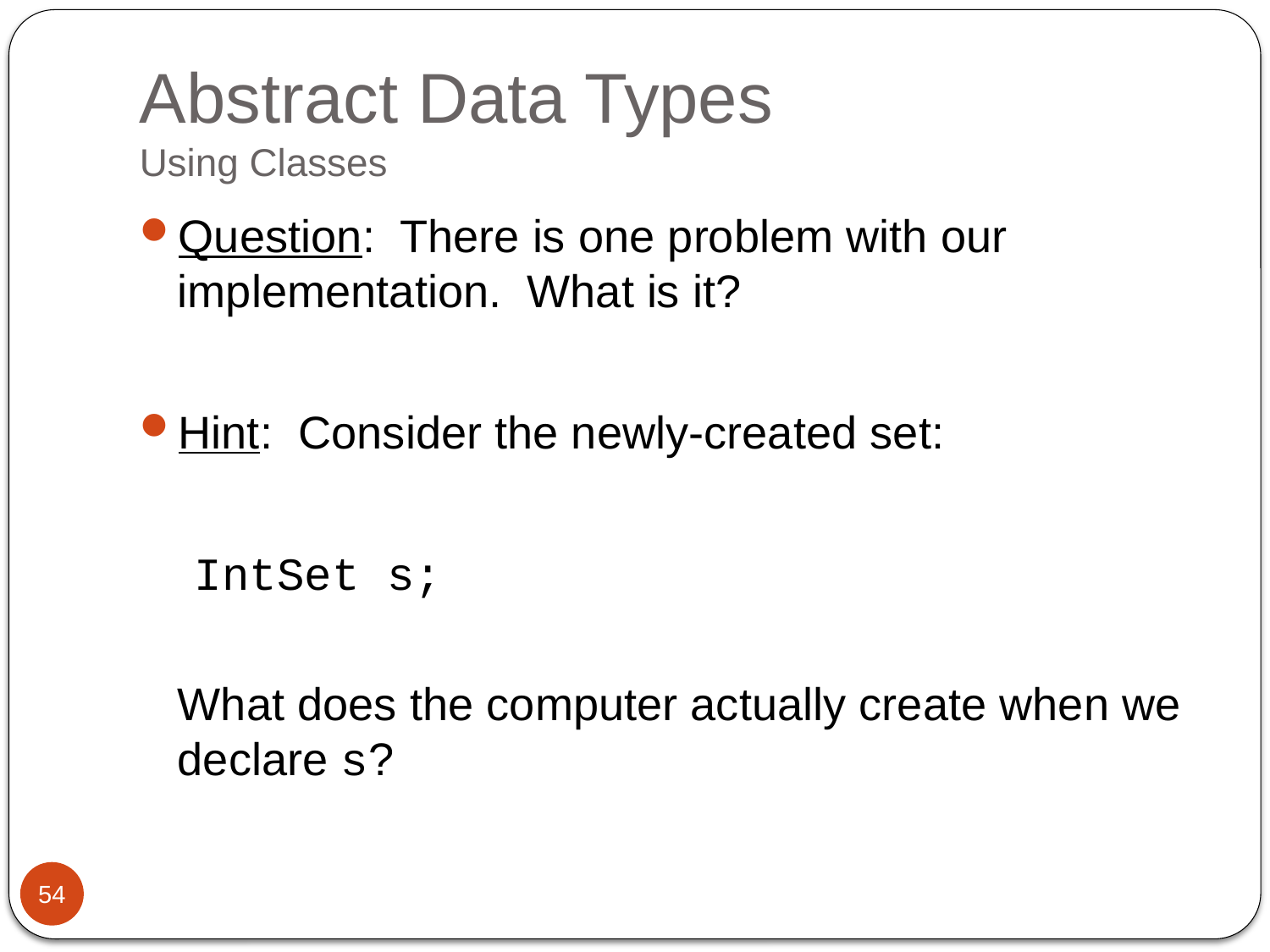

# Abstract Data Types Using Classes
Question:  There is one problem with our implementation.  What is it?

Hint:  Consider the newly-created set:

  IntSet s;

	What does the computer actually create when we declare s?
54